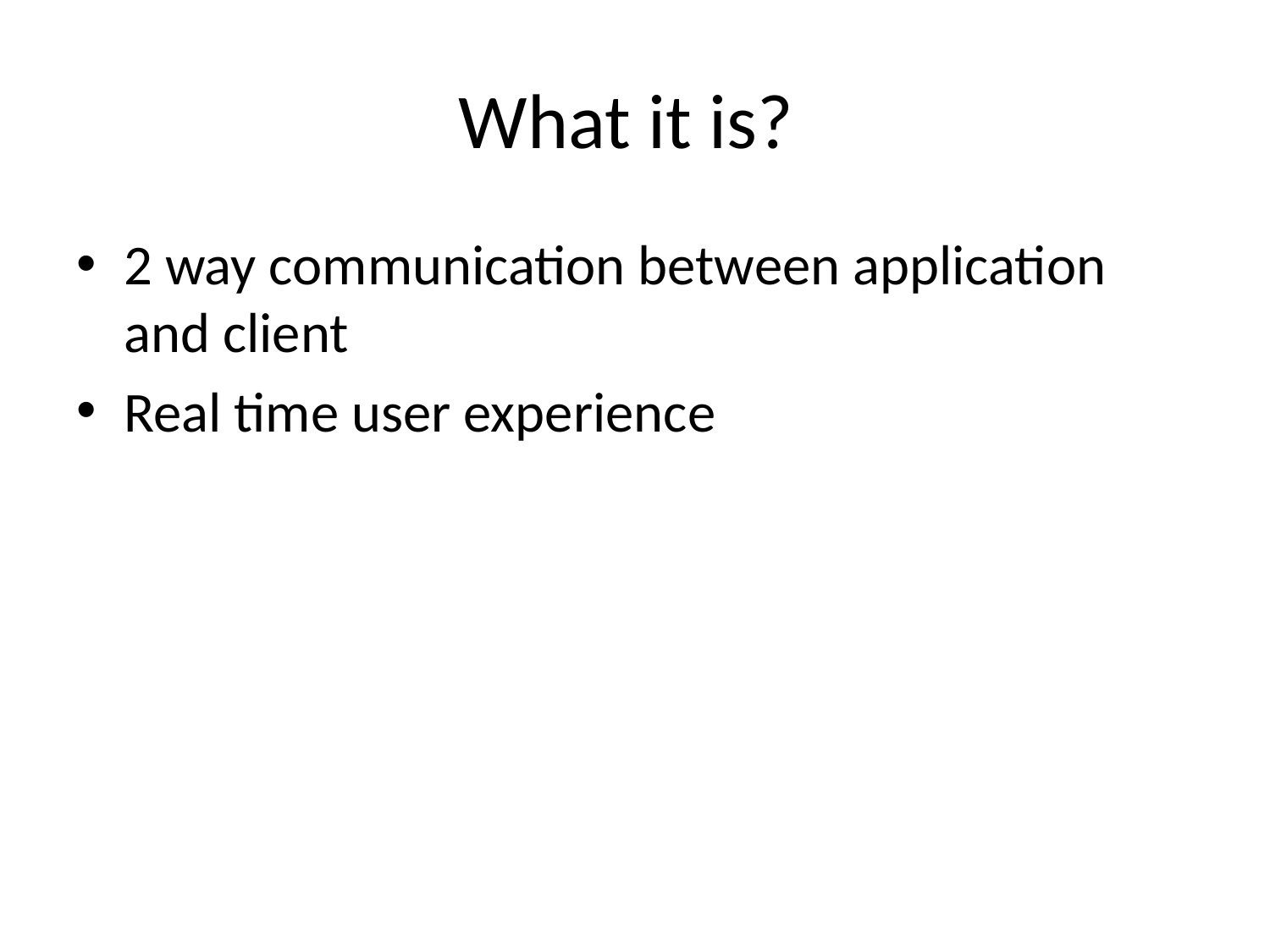

# What it is?
2 way communication between application and client
Real time user experience